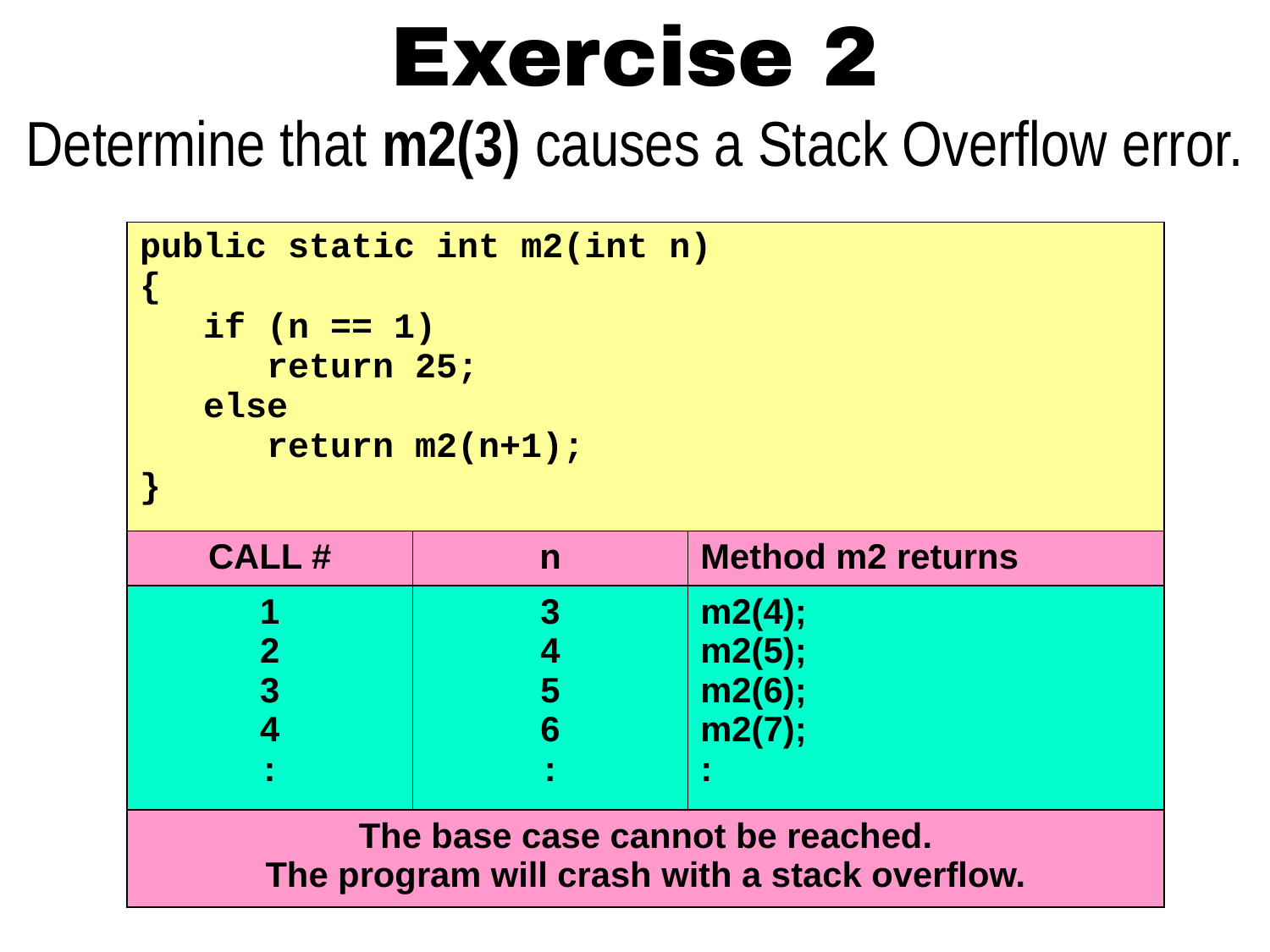

# Exercise 2 Determine that m2(3) causes a Stack Overflow error.
| public static int m2(int n) { if (n == 1) return 25; else return m2(n+1); } |  |  |
| --- | --- | --- |
| CALL # | n | Method m2 returns |
| 1 2 3 4 : | 3 4 5 6 : | m2(4); m2(5); m2(6); m2(7); : |
| The base case cannot be reached. The program will crash with a stack overflow. |  |  |